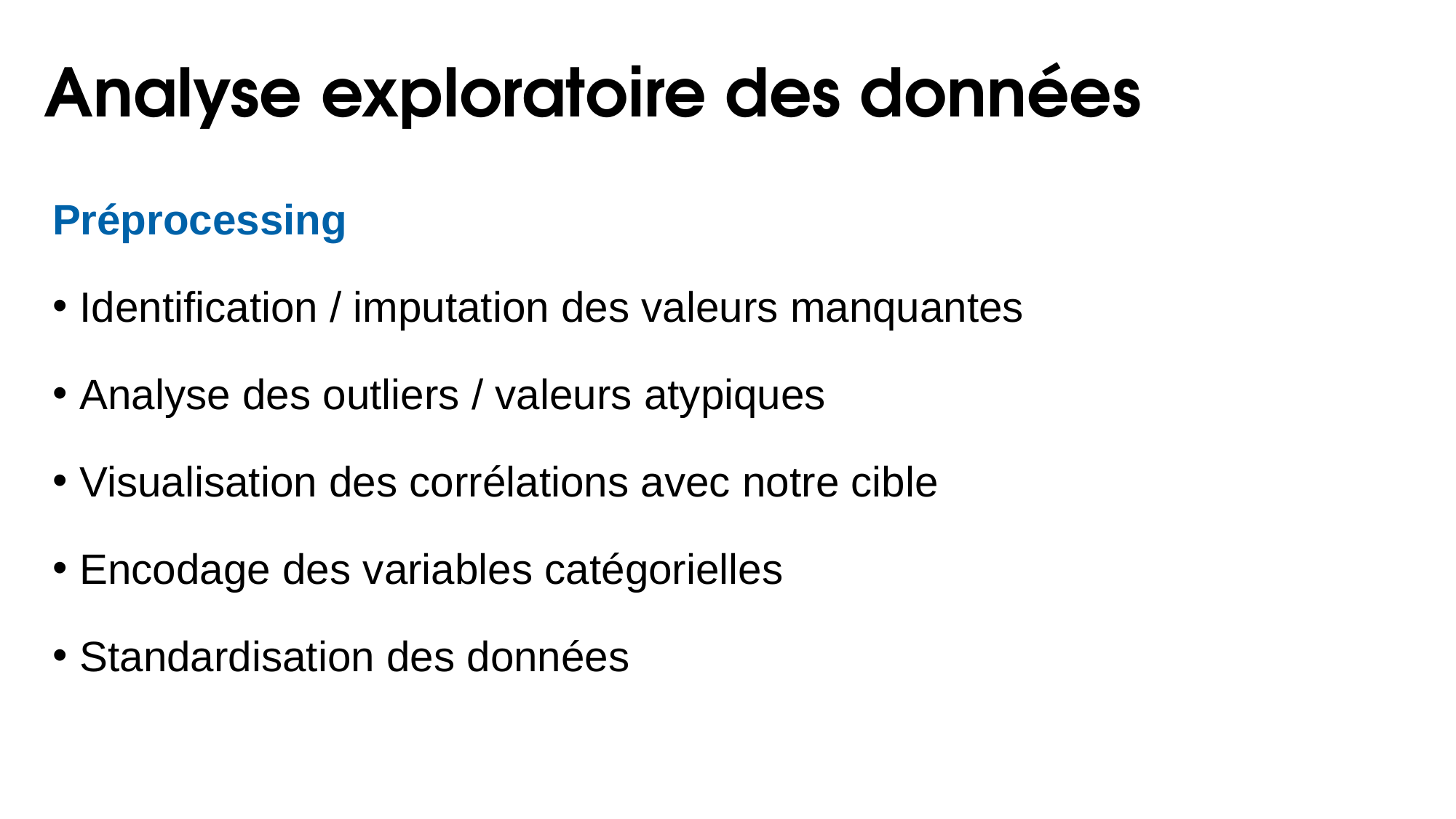

# Analyse exploratoire des données
Préprocessing
Identification / imputation des valeurs manquantes
Analyse des outliers / valeurs atypiques
Visualisation des corrélations avec notre cible
Encodage des variables catégorielles
Standardisation des données